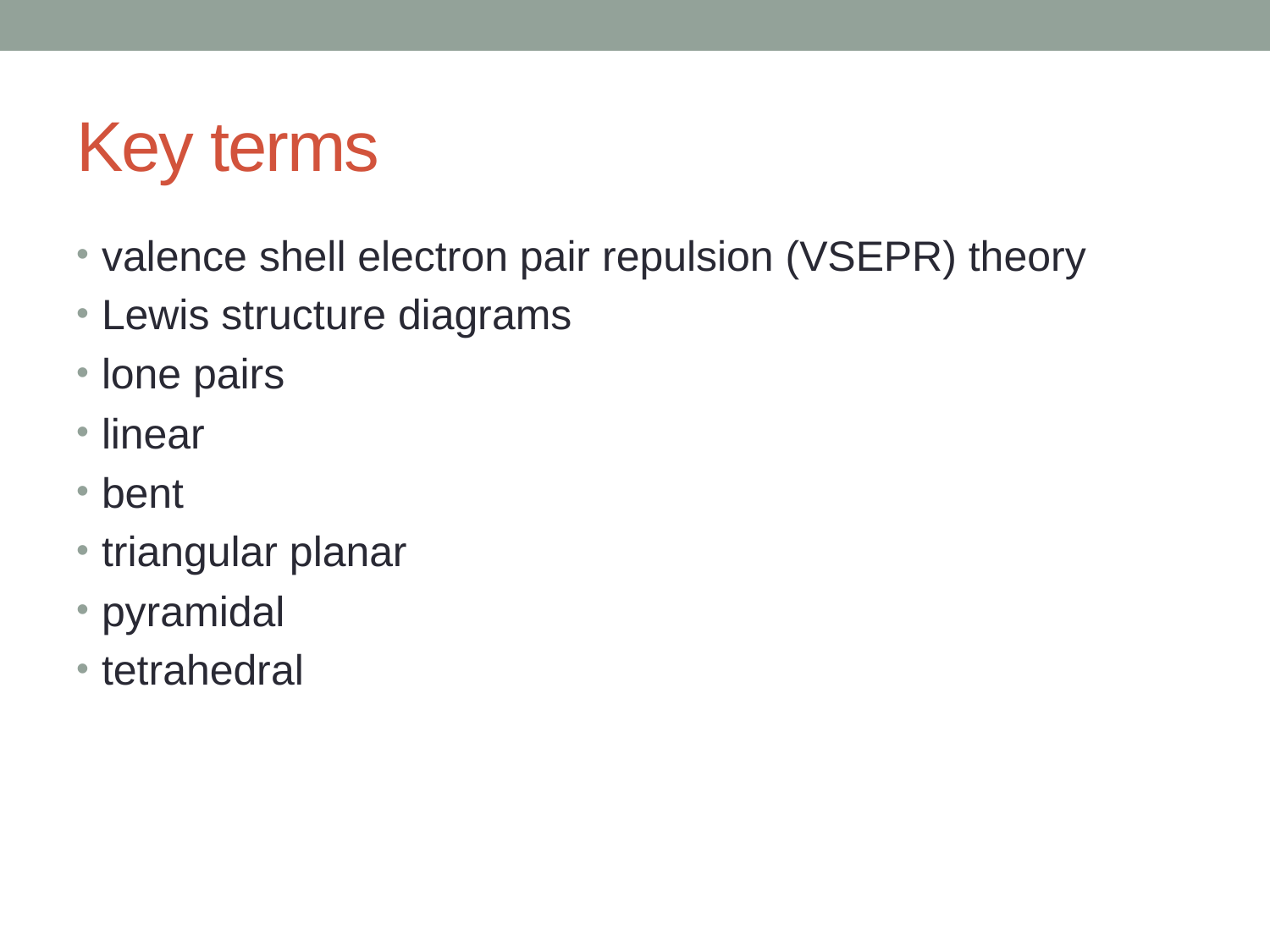

# Key terms
valence shell electron pair repulsion (VSEPR) theory
Lewis structure diagrams
lone pairs
linear
bent
triangular planar
pyramidal
tetrahedral